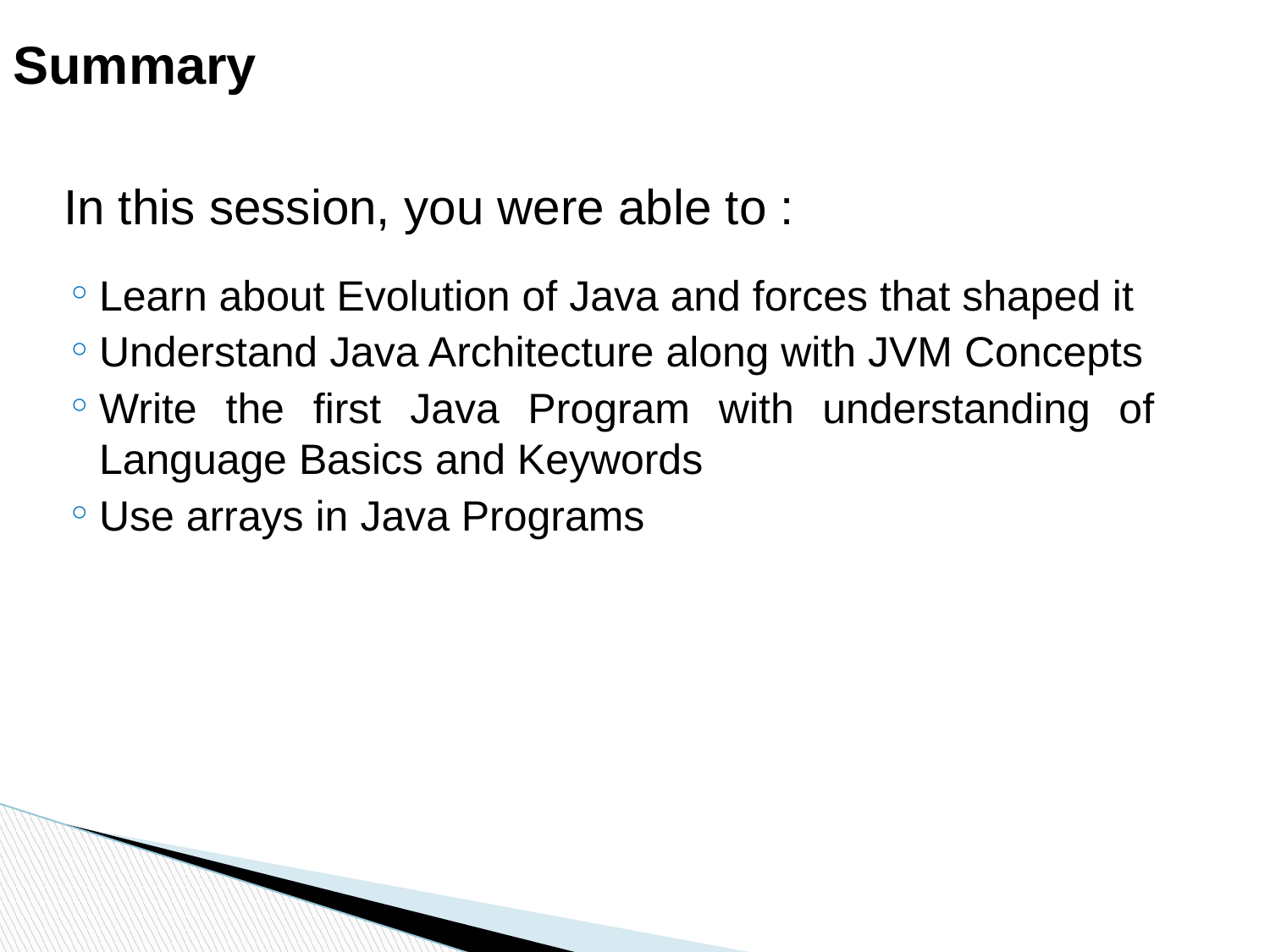

Summary
	In this session, you were able to :

Learn about Evolution of Java and forces that shaped it
Understand Java Architecture along with JVM Concepts
Write the first Java Program with understanding of Language Basics and Keywords
Use arrays in Java Programs